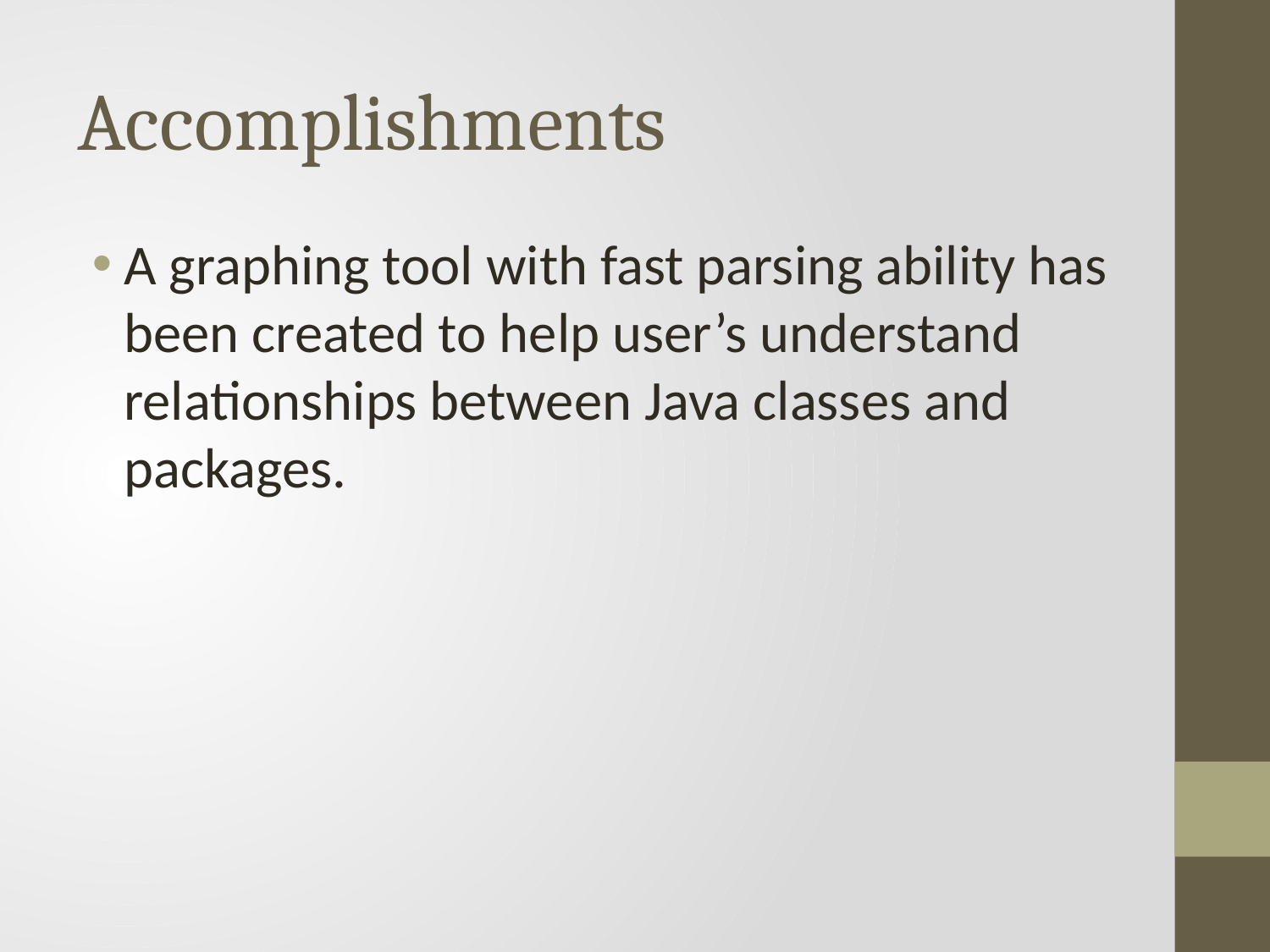

# Accomplishments
A graphing tool with fast parsing ability has been created to help user’s understand relationships between Java classes and packages.